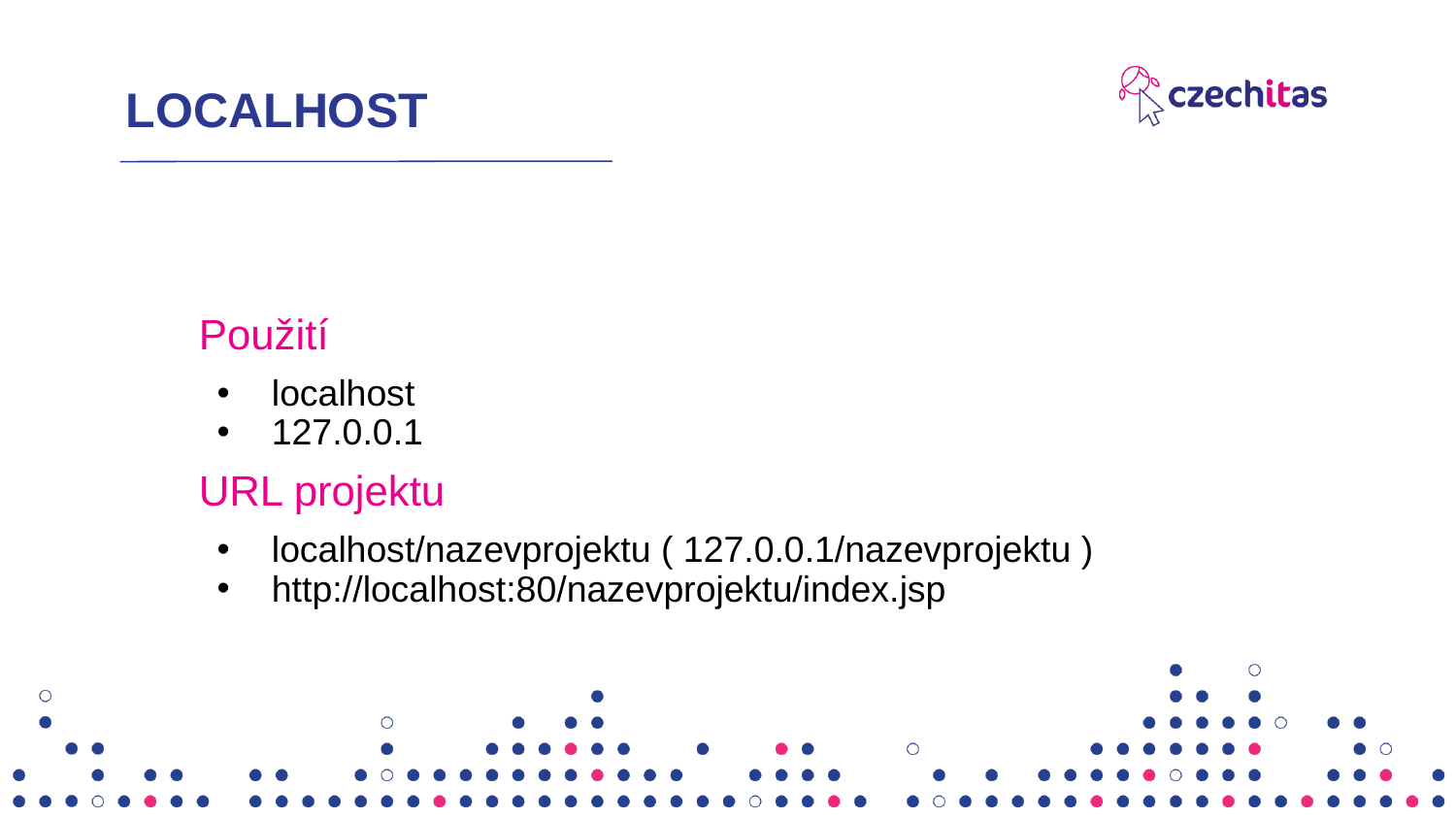

# LOCALHOST

Použití
localhost
127.0.0.1
URL projektu
localhost/nazevprojektu ( 127.0.0.1/nazevprojektu )
http://localhost:80/nazevprojektu/index.jsp